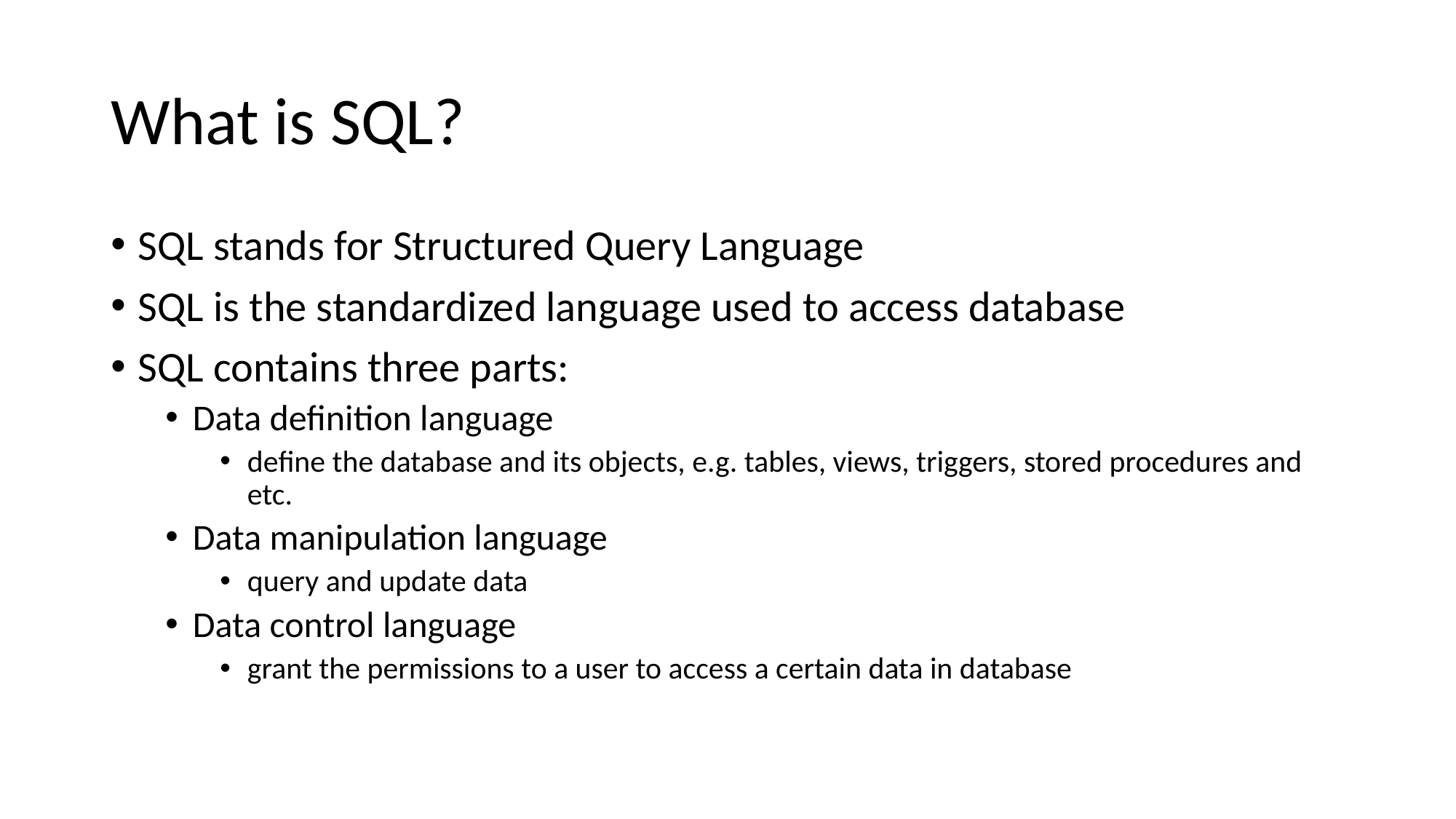

# What is SQL?
SQL stands for Structured Query Language
SQL is the standardized language used to access database
SQL contains three parts:
Data definition language
define the database and its objects, e.g. tables, views, triggers, stored procedures and etc.
Data manipulation language
query and update data
Data control language
grant the permissions to a user to access a certain data in database